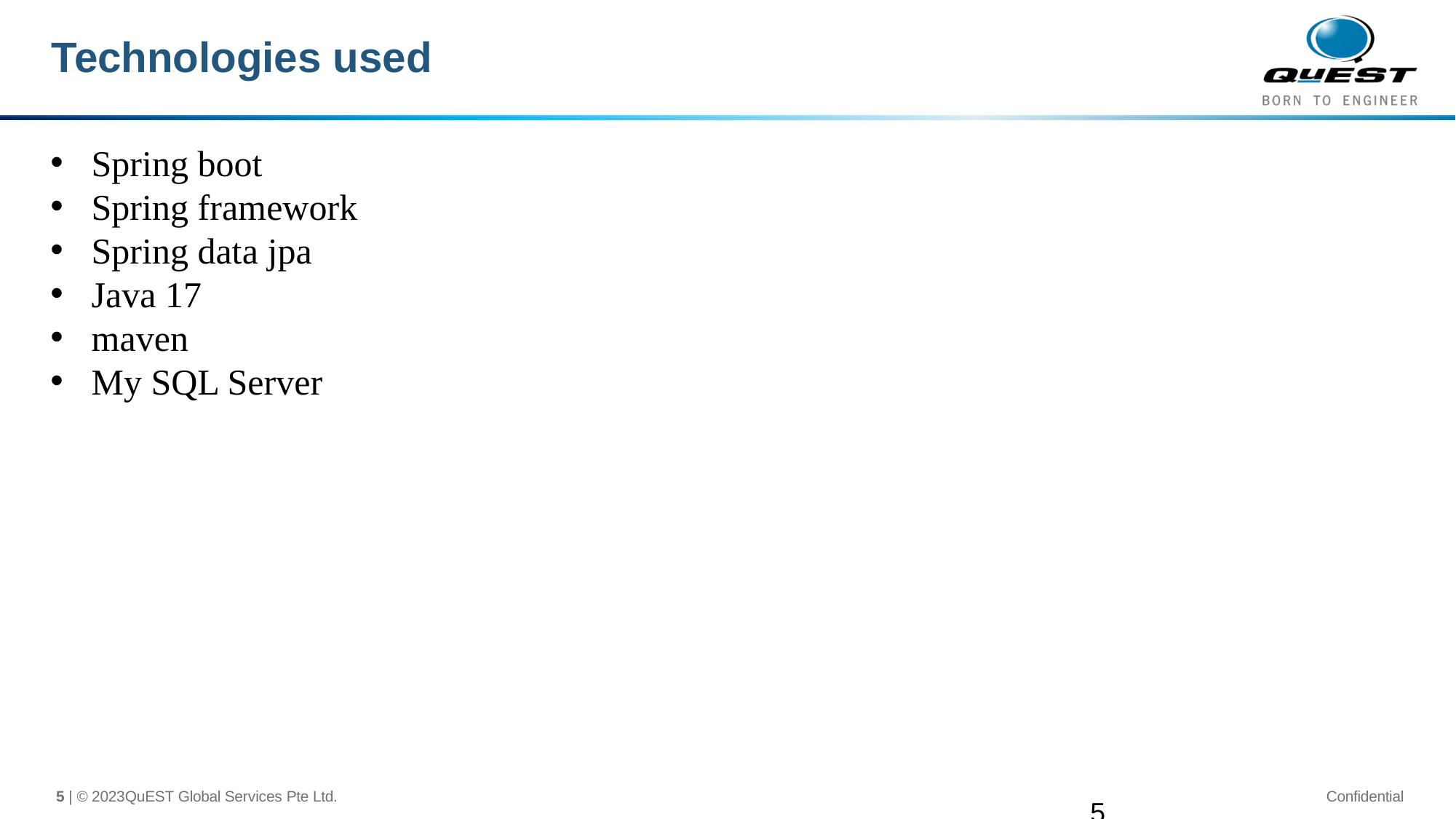

# Technologies used
Spring boot
Spring framework
Spring data jpa
Java 17
maven
My SQL Server
5 | © 2023QuEST Global Services Pte Ltd.
Confidential
5